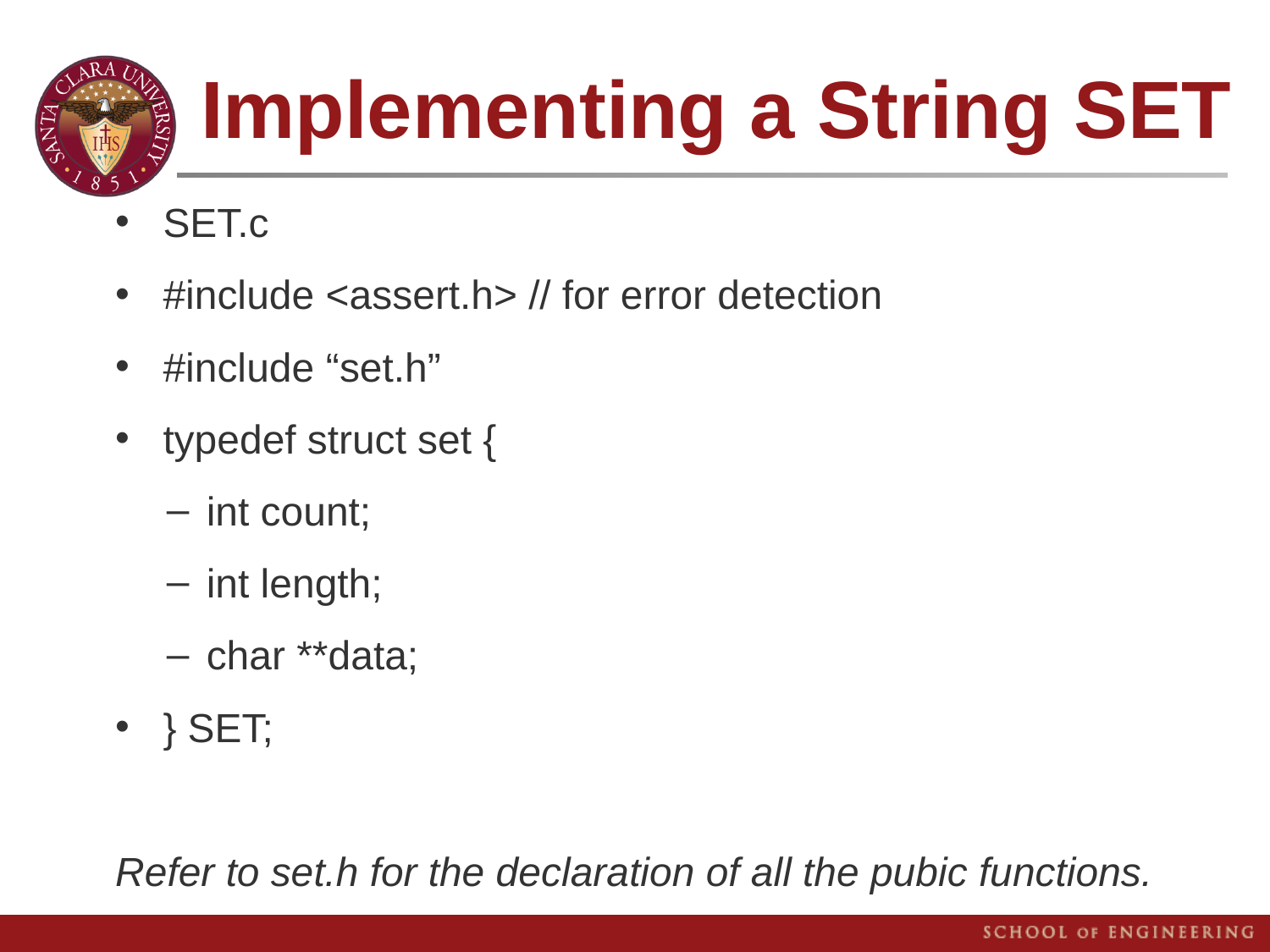

# Implementing a String SET
SET.c
#include <assert.h> // for error detection
#include “set.h”
typedef struct set {
int count;
int length;
char **data;
} SET;

Refer to set.h for the declaration of all the pubic functions.